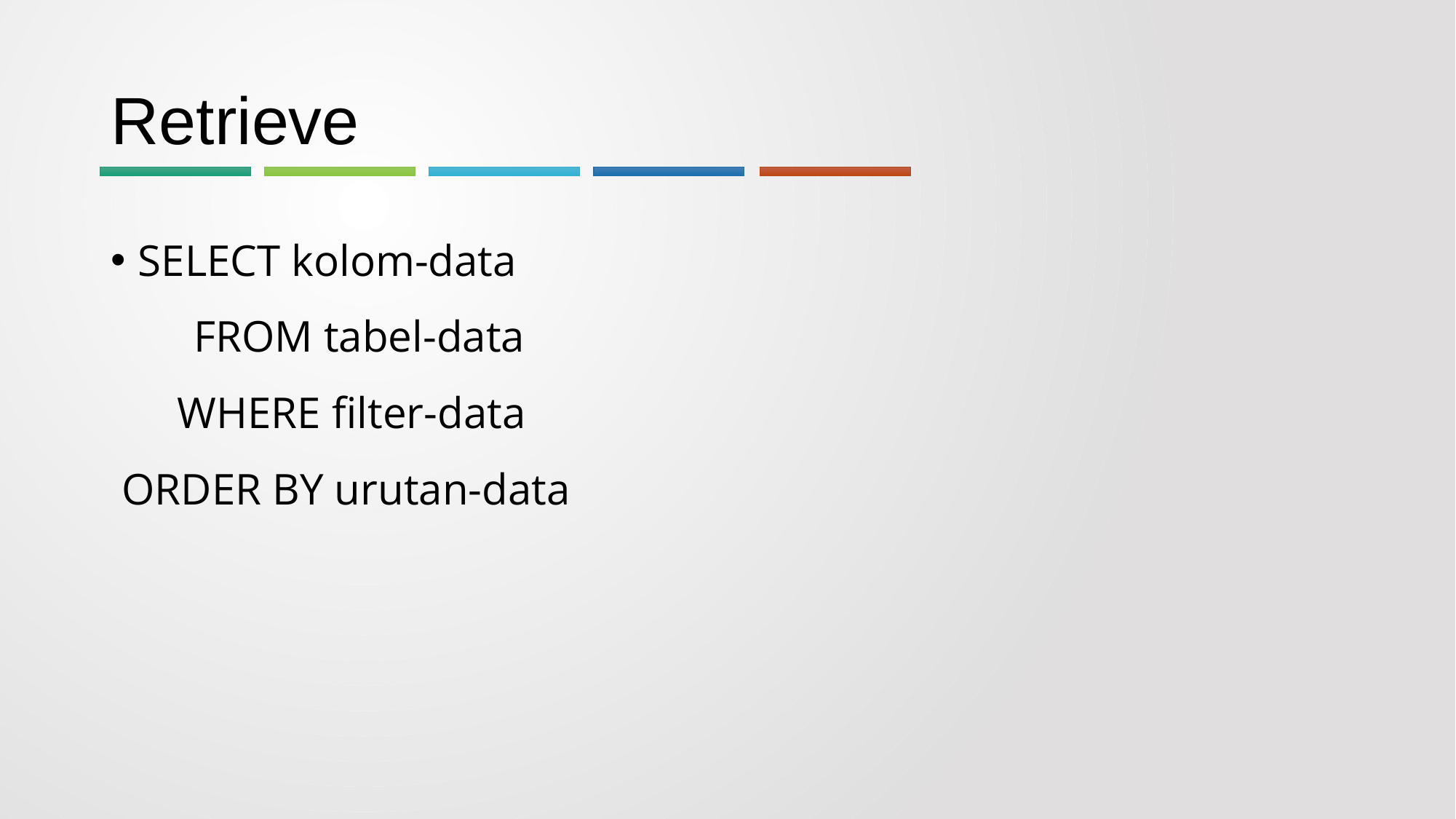

# Retrieve
SELECT kolom-data
	     FROM tabel-data
      WHERE filter-data
 ORDER BY urutan-data